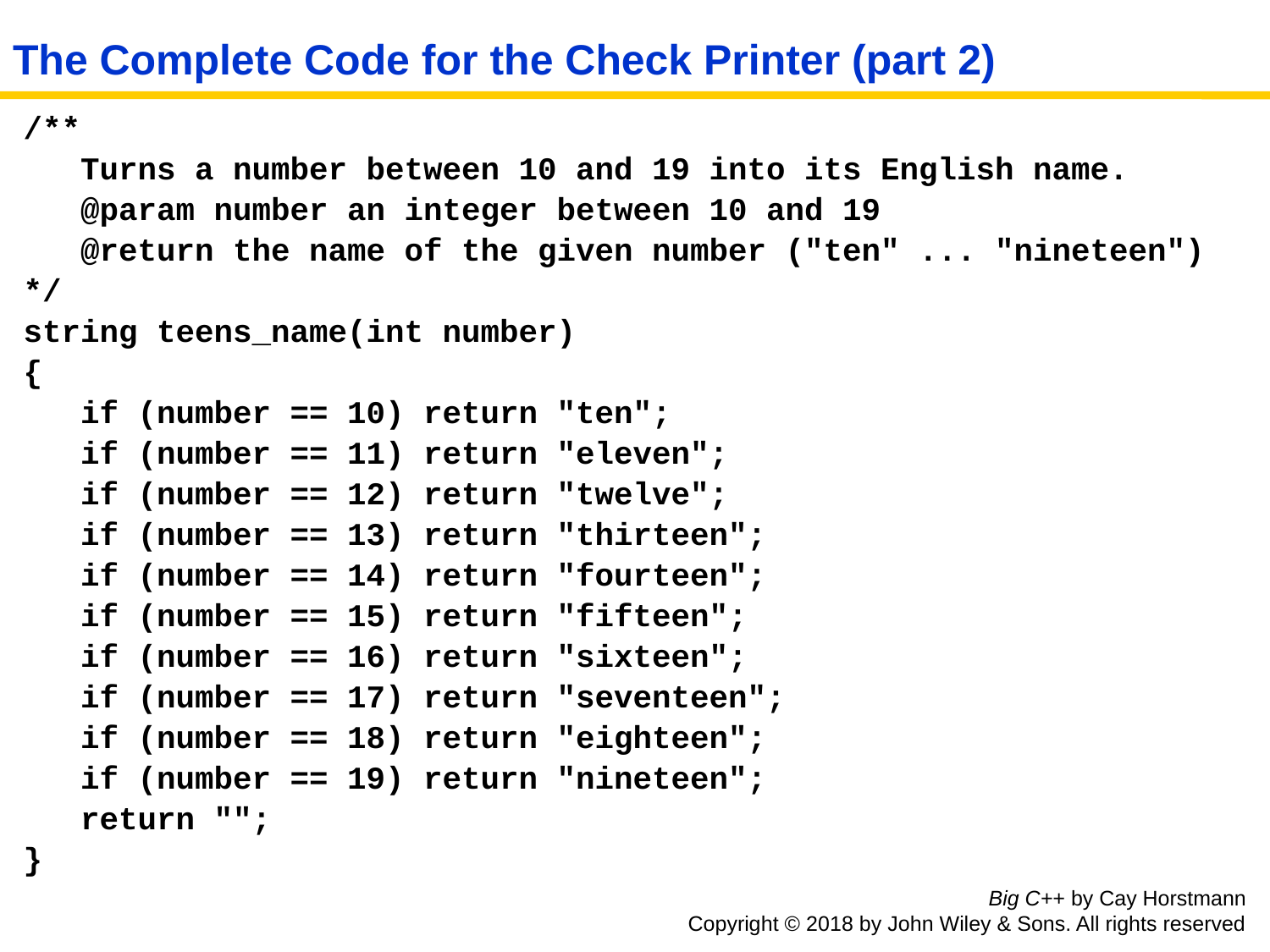

# The Complete Code for the Check Printer (part 2)
/**
   Turns a number between 10 and 19 into its English name.
   @param number an integer between 10 and 19
   @return the name of the given number ("ten" ... "nineteen")
*/
string teens_name(int number)
{
   if (number == 10) return "ten";
   if (number == 11) return "eleven";
   if (number == 12) return "twelve";
   if (number == 13) return "thirteen";
   if (number == 14) return "fourteen";
   if (number == 15) return "fifteen";
   if (number == 16) return "sixteen";
   if (number == 17) return "seventeen";
   if (number == 18) return "eighteen";
   if (number == 19) return "nineteen";
   return "";
}

Big C++ by Cay Horstmann
Copyright © 2018 by John Wiley & Sons. All rights reserved